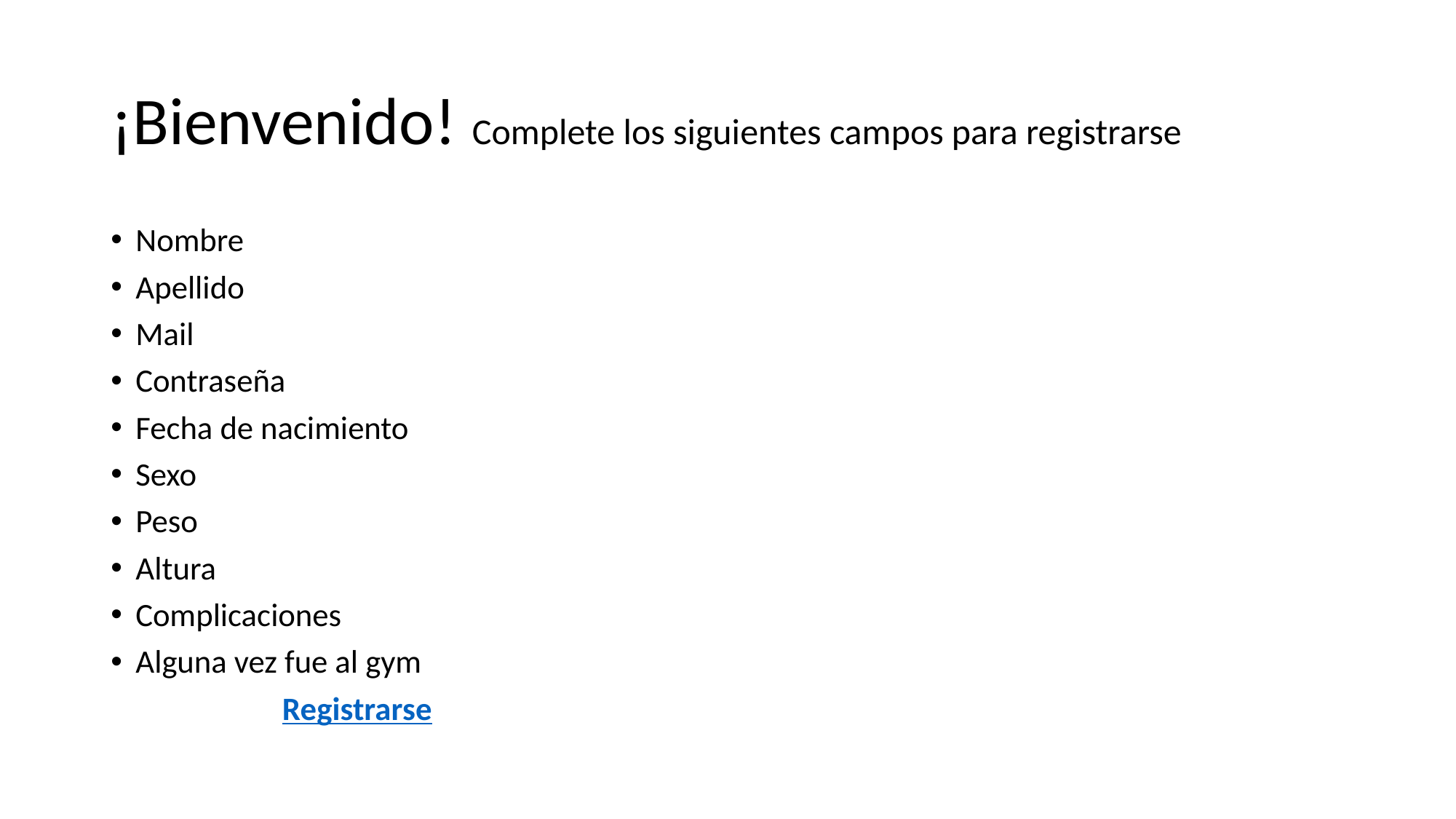

# ¡Bienvenido! Complete los siguientes campos para registrarse
Nombre
Apellido
Mail
Contraseña
Fecha de nacimiento
Sexo
Peso
Altura
Complicaciones
Alguna vez fue al gym
				            Registrarse